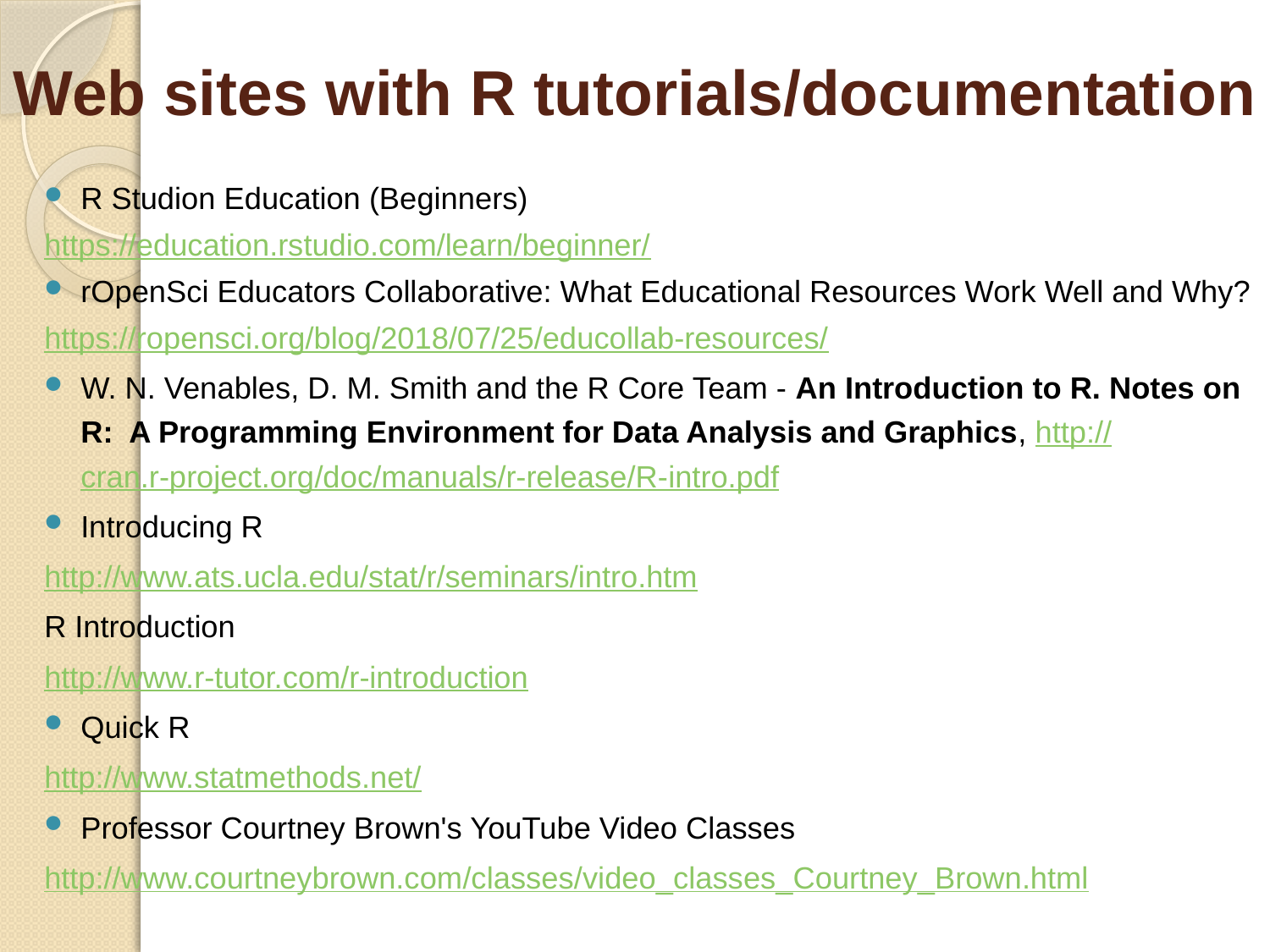

# Web sites with R tutorials/documentation
R Studion Education (Beginners)
https://education.rstudio.com/learn/beginner/
rOpenSci Educators Collaborative: What Educational Resources Work Well and Why?
https://ropensci.org/blog/2018/07/25/educollab-resources/
W. N. Venables, D. M. Smith and the R Core Team - An Introduction to R. Notes on R:  A Programming Environment for Data Analysis and Graphics, http://cran.r-project.org/doc/manuals/r-release/R-intro.pdf
Introducing R
http://www.ats.ucla.edu/stat/r/seminars/intro.htm
R Introduction
http://www.r-tutor.com/r-introduction
Quick R
http://www.statmethods.net/
Professor Courtney Brown's YouTube Video Classes
http://www.courtneybrown.com/classes/video_classes_Courtney_Brown.html